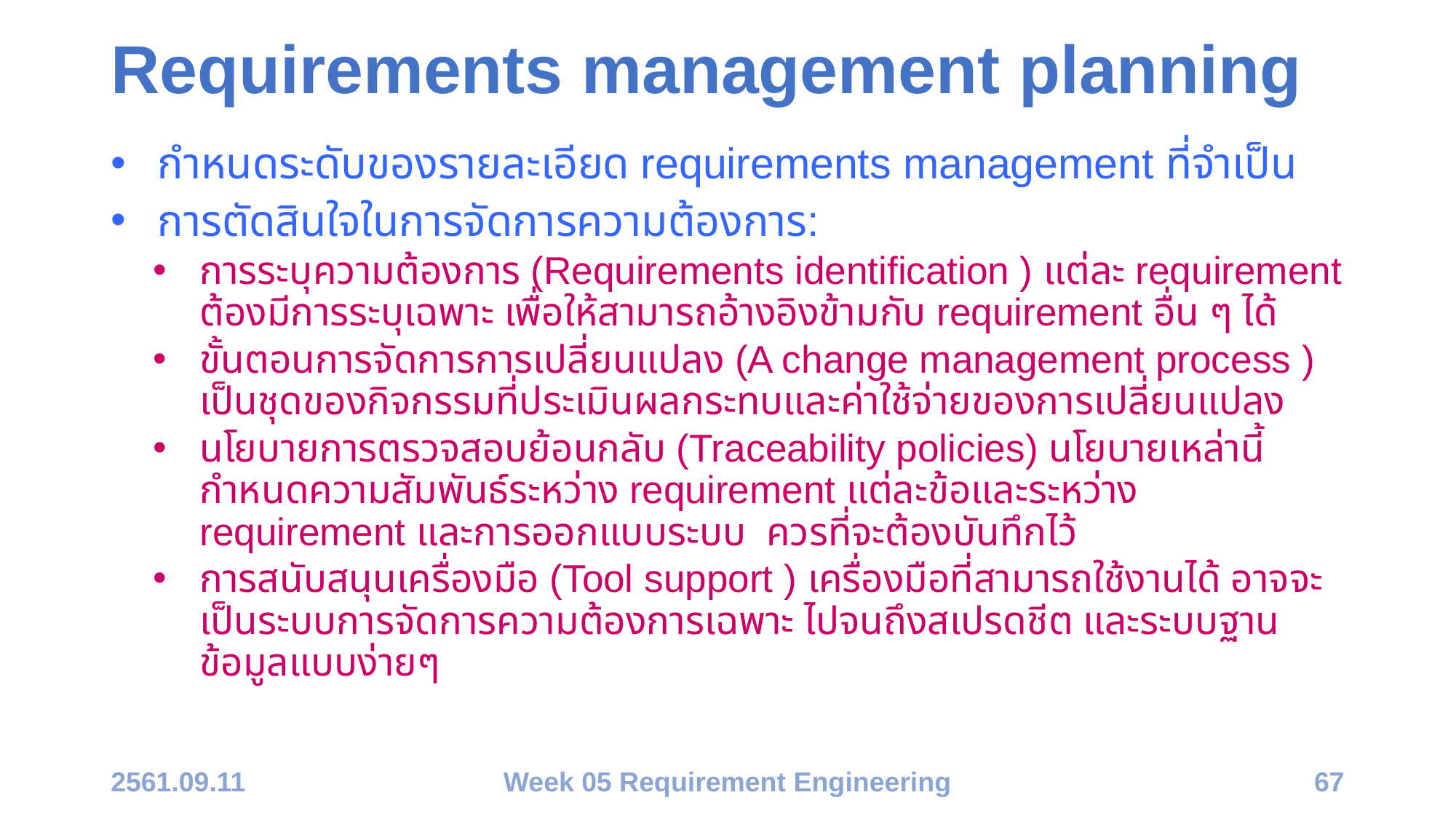

# Requirements management planning
กำหนดระดับของรายละเอียด requirements management ที่จำเป็น
การตัดสินใจในการจัดการความต้องการ:
การระบุความต้องการ (Requirements identification ) แต่ละ requirement ต้องมีการระบุเฉพาะ เพื่อให้สามารถอ้างอิงข้ามกับ requirement อื่น ๆ ได้
ขั้นตอนการจัดการการเปลี่ยนแปลง (A change management process ) เป็นชุดของกิจกรรมที่ประเมินผลกระทบและค่าใช้จ่ายของการเปลี่ยนแปลง
นโยบายการตรวจสอบย้อนกลับ (Traceability policies) นโยบายเหล่านี้กำหนดความสัมพันธ์ระหว่าง requirement แต่ละข้อและระหว่าง requirement และการออกแบบระบบ  ควรที่จะต้องบันทึกไว้
การสนับสนุนเครื่องมือ (Tool support ) เครื่องมือที่สามารถใช้งานได้ อาจจะเป็นระบบการจัดการความต้องการเฉพาะ ไปจนถึงสเปรดชีต และระบบฐานข้อมูลแบบง่ายๆ
2561.09.11
Week 05 Requirement Engineering
67